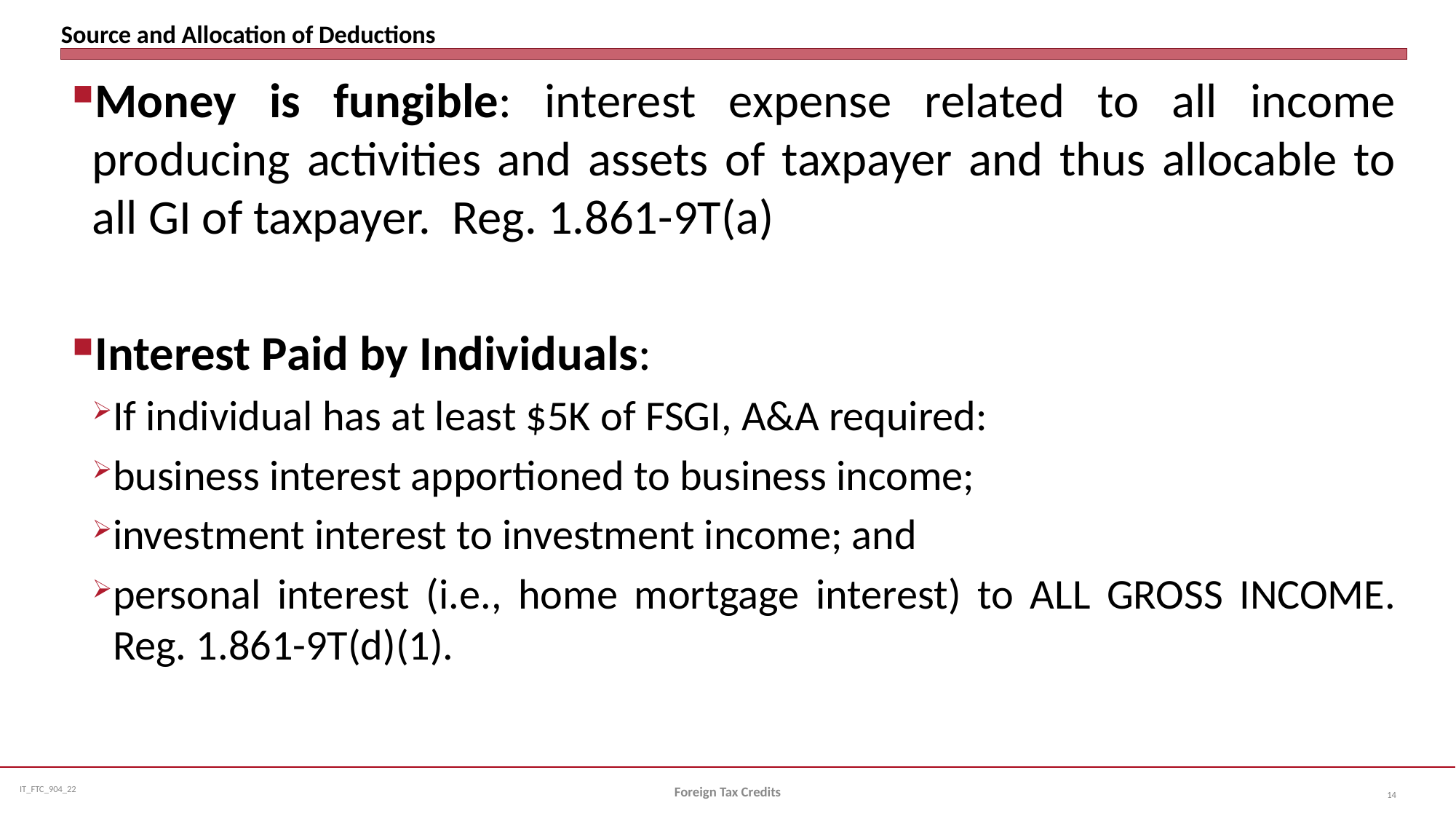

# Source and Allocation of Deductions
Money is fungible: interest expense related to all income producing activities and assets of taxpayer and thus allocable to all GI of taxpayer.  Reg. 1.861-9T(a)

Interest Paid by Individuals:
If individual has at least $5K of FSGI, A&A required:
business interest apportioned to business income;
investment interest to investment income; and
personal interest (i.e., home mortgage interest) to ALL GROSS INCOME. Reg. 1.861-9T(d)(1).

Foreign Tax Credits
14